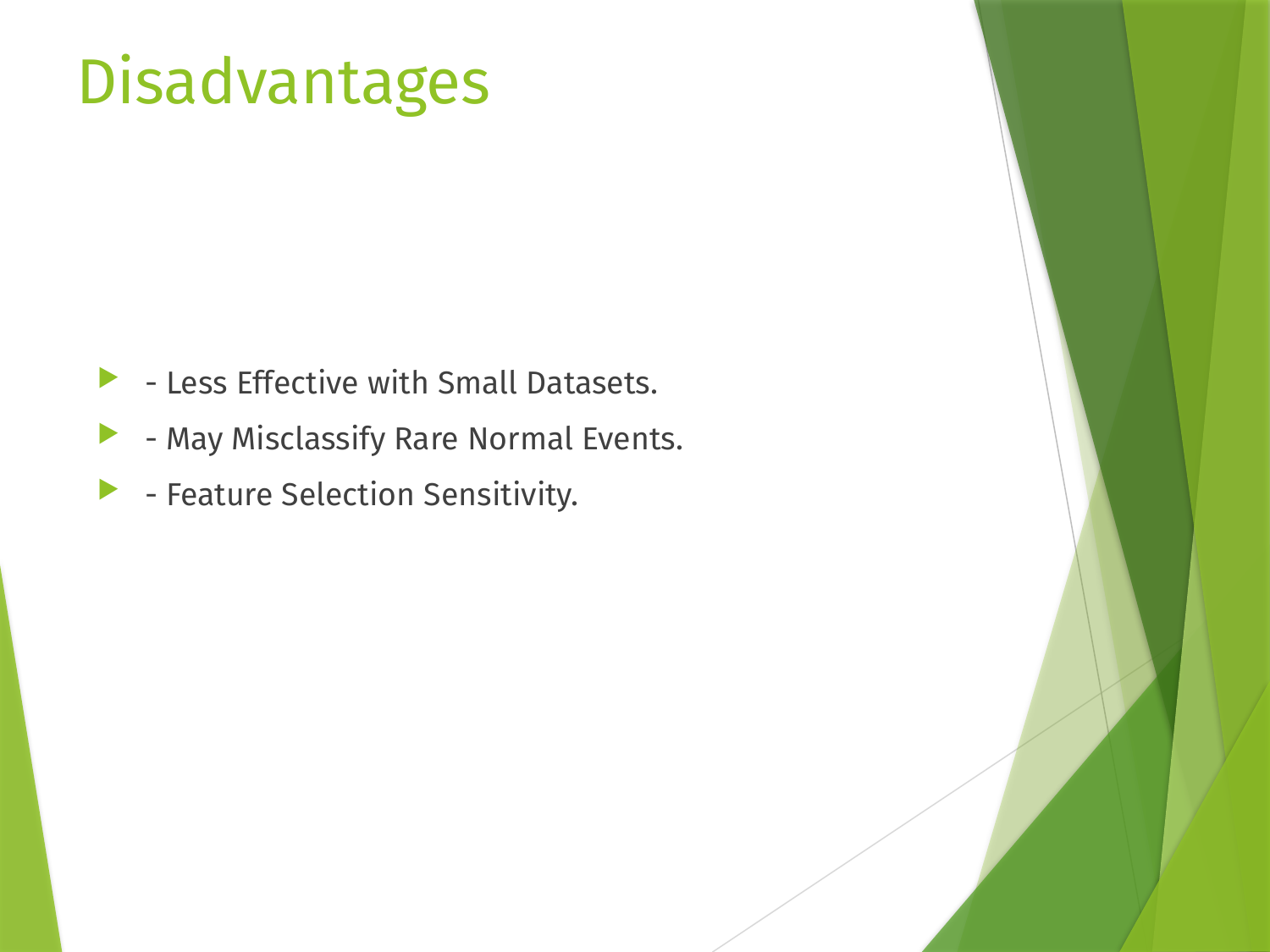

# Disadvantages

- Less Effective with Small Datasets.
- May Misclassify Rare Normal Events.
- Feature Selection Sensitivity.